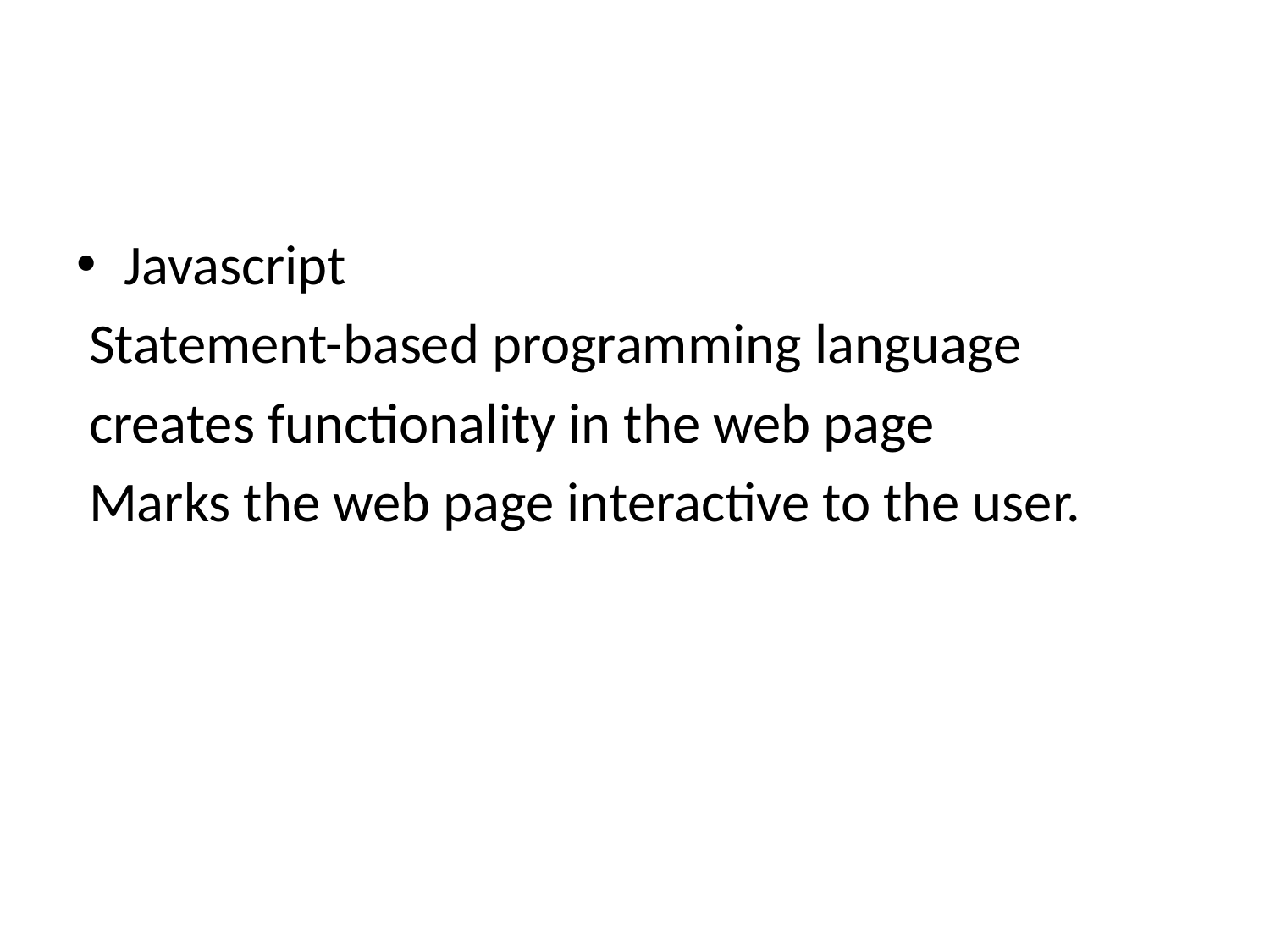

#
Javascript
 Statement-based programming language
 creates functionality in the web page
 Marks the web page interactive to the user.